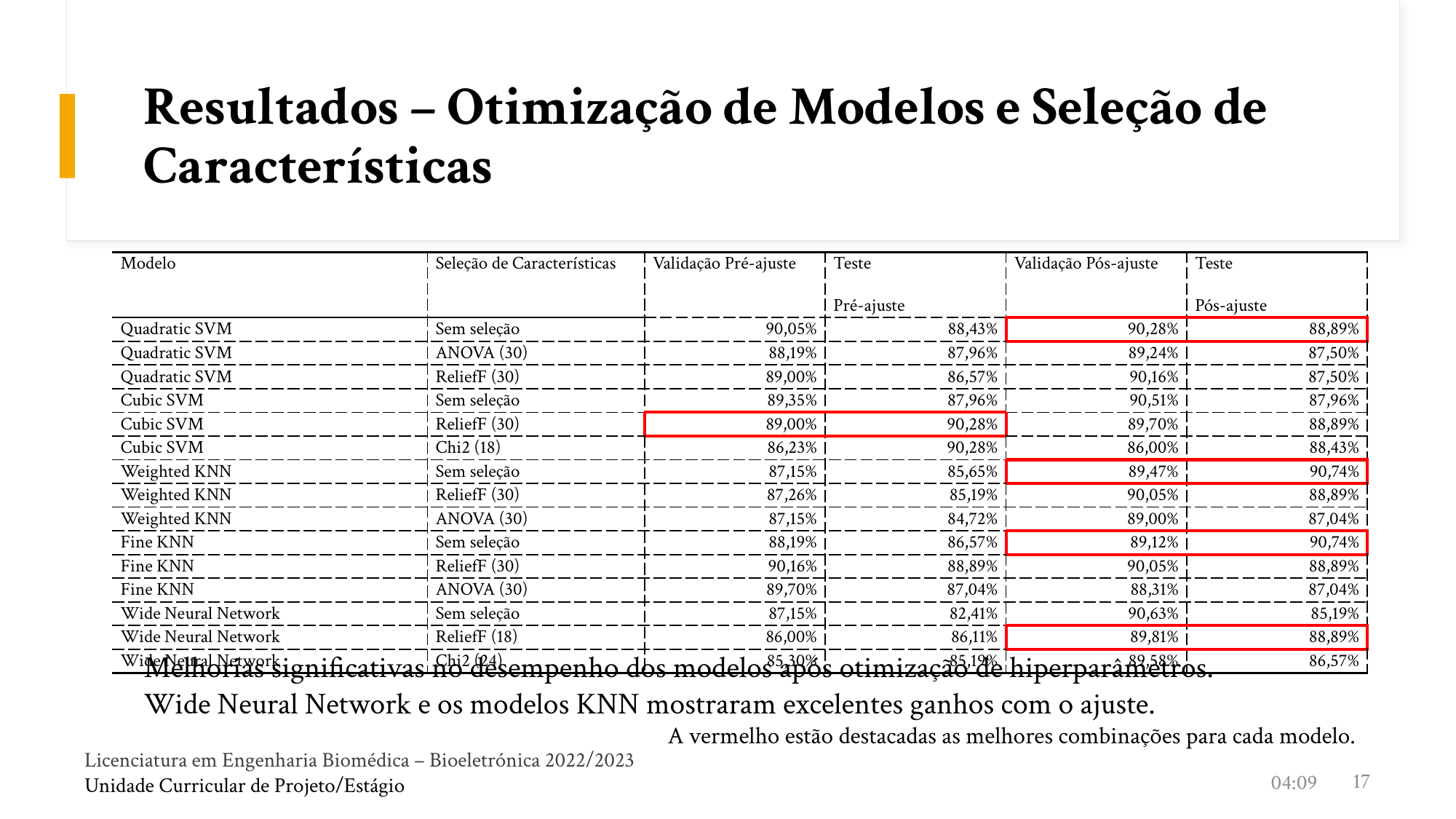

# Resultados – Otimização de Modelos e Seleção de Características
| Modelo | Seleção de Características | Validação Pré-ajuste | Teste Pré-ajuste | Validação Pós-ajuste | Teste Pós-ajuste |
| --- | --- | --- | --- | --- | --- |
| Quadratic SVM | Sem seleção | 90,05% | 88,43% | 90,28% | 88,89% |
| Quadratic SVM | ANOVA (30) | 88,19% | 87,96% | 89,24% | 87,50% |
| Quadratic SVM | ReliefF (30) | 89,00% | 86,57% | 90,16% | 87,50% |
| Cubic SVM | Sem seleção | 89,35% | 87,96% | 90,51% | 87,96% |
| Cubic SVM | ReliefF (30) | 89,00% | 90,28% | 89,70% | 88,89% |
| Cubic SVM | Chi2 (18) | 86,23% | 90,28% | 86,00% | 88,43% |
| Weighted KNN | Sem seleção | 87,15% | 85,65% | 89,47% | 90,74% |
| Weighted KNN | ReliefF (30) | 87,26% | 85,19% | 90,05% | 88,89% |
| Weighted KNN | ANOVA (30) | 87,15% | 84,72% | 89,00% | 87,04% |
| Fine KNN | Sem seleção | 88,19% | 86,57% | 89,12% | 90,74% |
| Fine KNN | ReliefF (30) | 90,16% | 88,89% | 90,05% | 88,89% |
| Fine KNN | ANOVA (30) | 89,70% | 87,04% | 88,31% | 87,04% |
| Wide Neural Network | Sem seleção | 87,15% | 82,41% | 90,63% | 85,19% |
| Wide Neural Network | ReliefF (18) | 86,00% | 86,11% | 89,81% | 88,89% |
| Wide Neural Network | Chi2 (24) | 85,30% | 85,19% | 89,58% | 86,57% |
Melhorias significativas no desempenho dos modelos após otimização de hiperparâmetros.
Wide Neural Network e os modelos KNN mostraram excelentes ganhos com o ajuste.
A vermelho estão destacadas as melhores combinações para cada modelo.
Licenciatura em Engenharia Biomédica – Bioeletrónica 2022/2023
Unidade Curricular de Projeto/Estágio
17
04:09